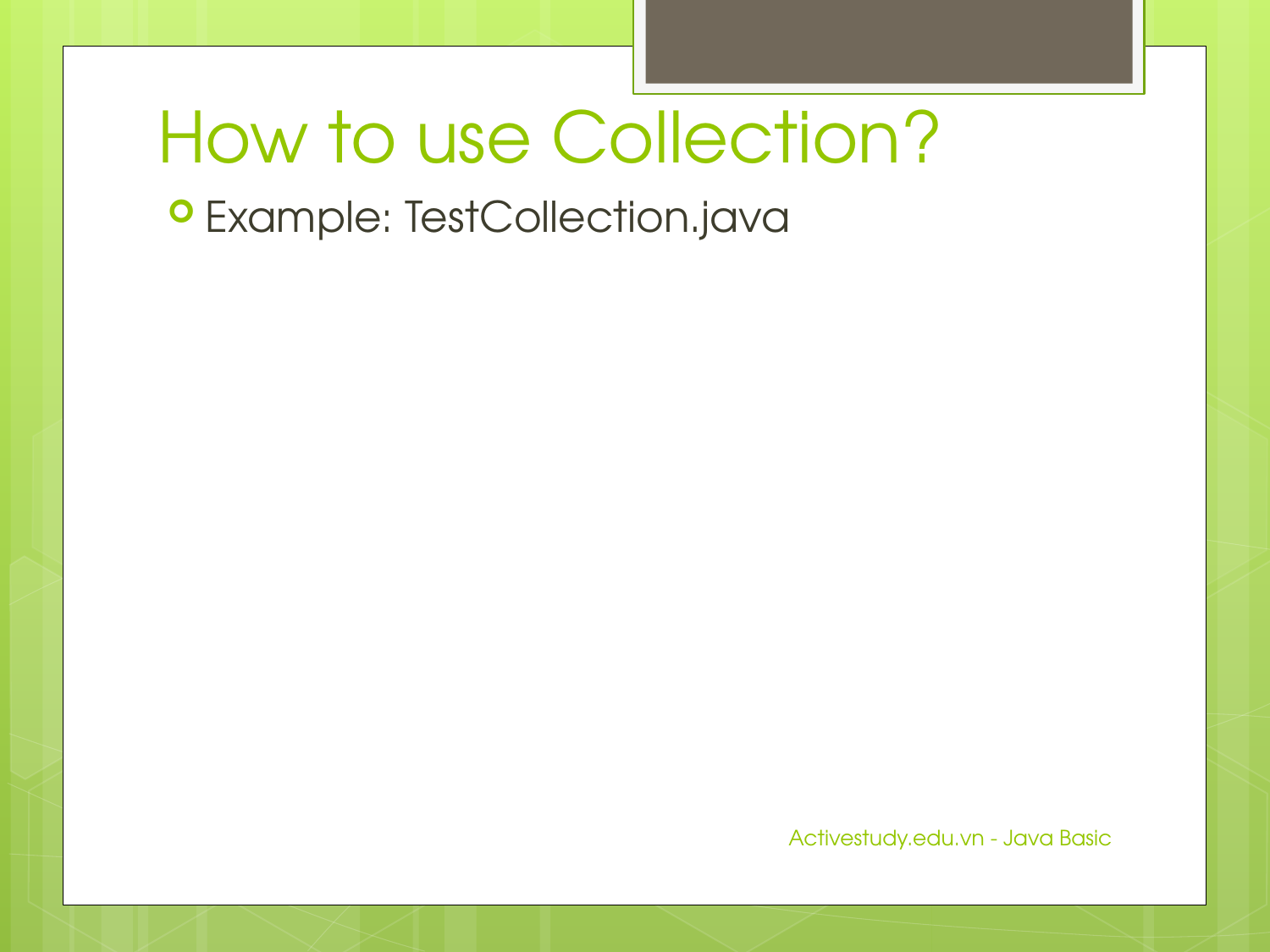

# How to use Collection?
Example: TestCollection.java
Activestudy.edu.vn - Java Basic